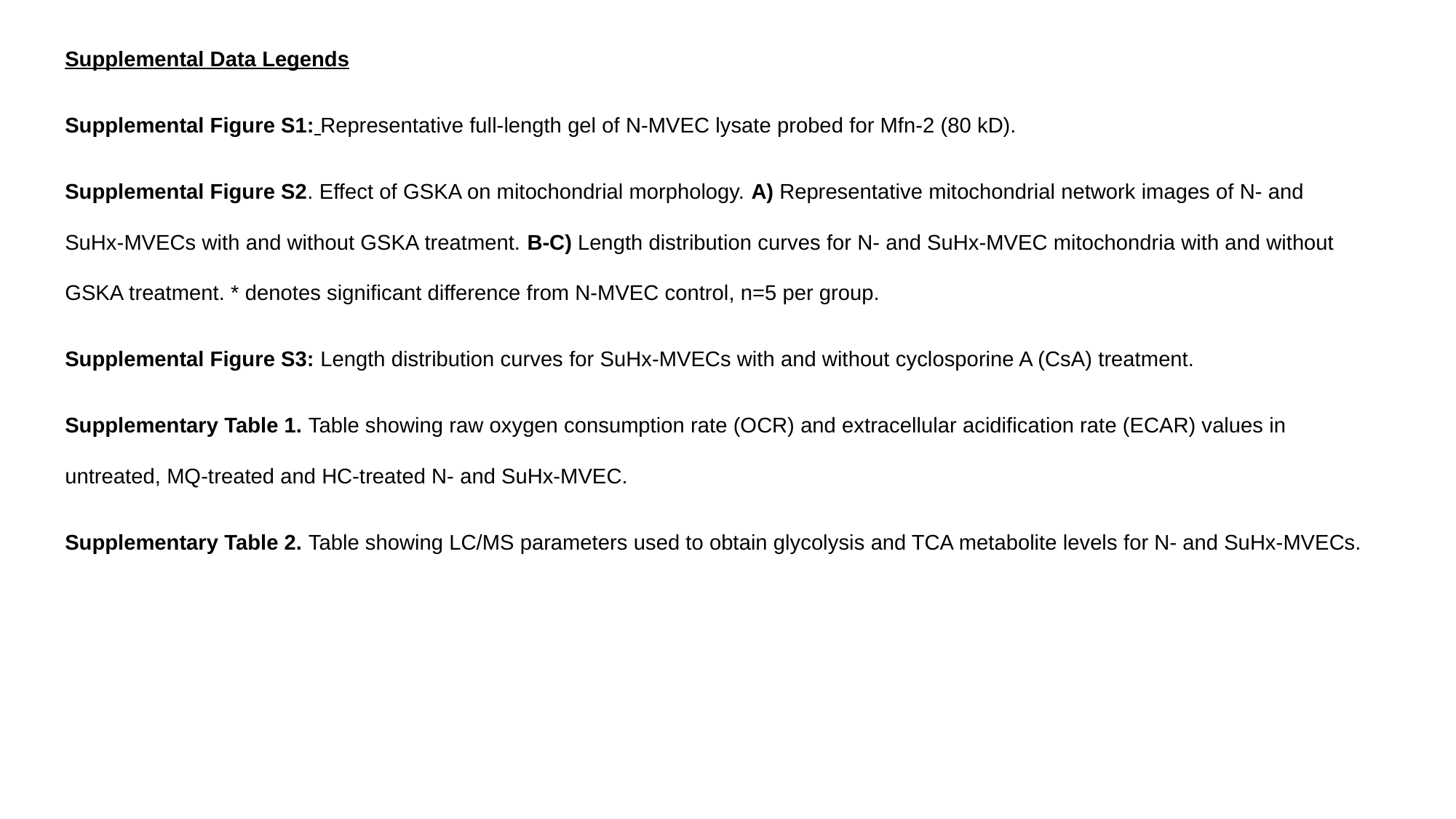

Supplemental Data Legends
Supplemental Figure S1: Representative full-length gel of N-MVEC lysate probed for Mfn-2 (80 kD).
Supplemental Figure S2. Effect of GSKA on mitochondrial morphology. A) Representative mitochondrial network images of N- and SuHx-MVECs with and without GSKA treatment. B-C) Length distribution curves for N- and SuHx-MVEC mitochondria with and without GSKA treatment. * denotes significant difference from N-MVEC control, n=5 per group.
Supplemental Figure S3: Length distribution curves for SuHx-MVECs with and without cyclosporine A (CsA) treatment.
Supplementary Table 1. Table showing raw oxygen consumption rate (OCR) and extracellular acidification rate (ECAR) values in untreated, MQ-treated and HC-treated N- and SuHx-MVEC.
Supplementary Table 2. Table showing LC/MS parameters used to obtain glycolysis and TCA metabolite levels for N- and SuHx-MVECs.